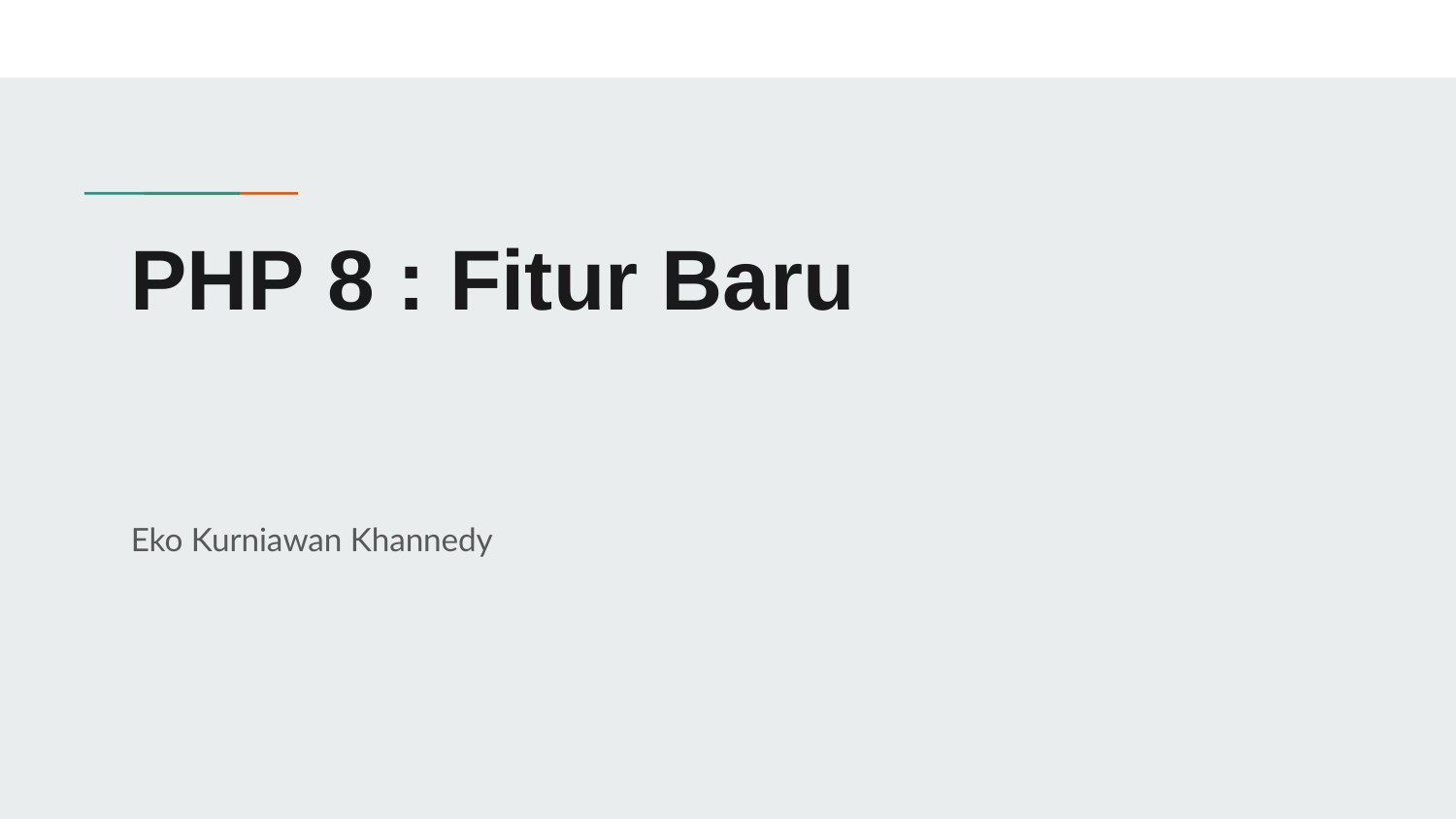

# PHP 8 : Fitur Baru
Eko Kurniawan Khannedy